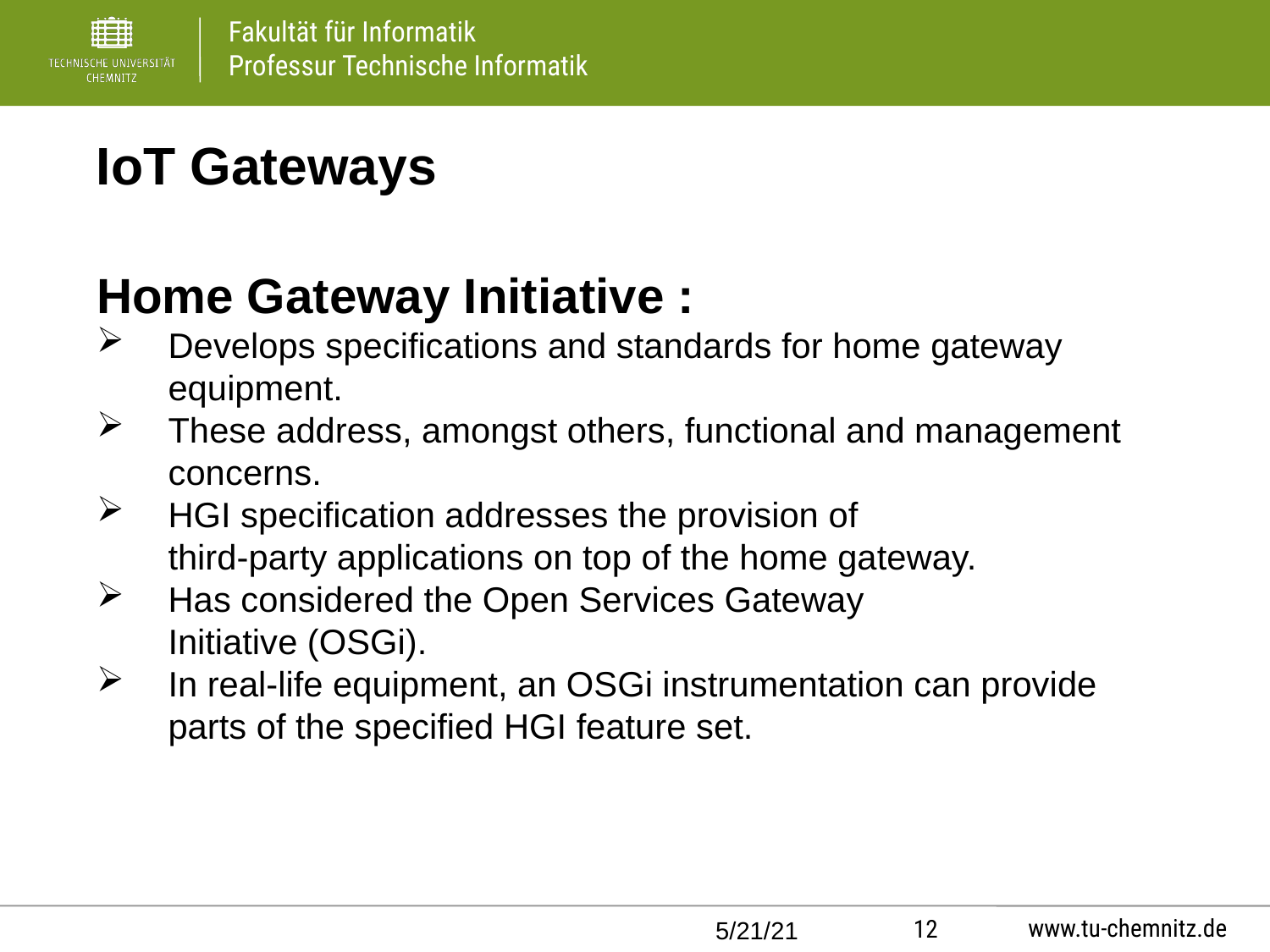

IoT Gateways

Home Gateway Initiative :
Develops specifications and standards for home gateway equipment.
These address, amongst others, functional and management concerns.
HGI specification addresses the provision of
third-party applications on top of the home gateway.
Has considered the Open Services Gateway
Initiative (OSGi).
In real-life equipment, an OSGi instrumentation can provide parts of the specified HGI feature set.

 12
5/21/21